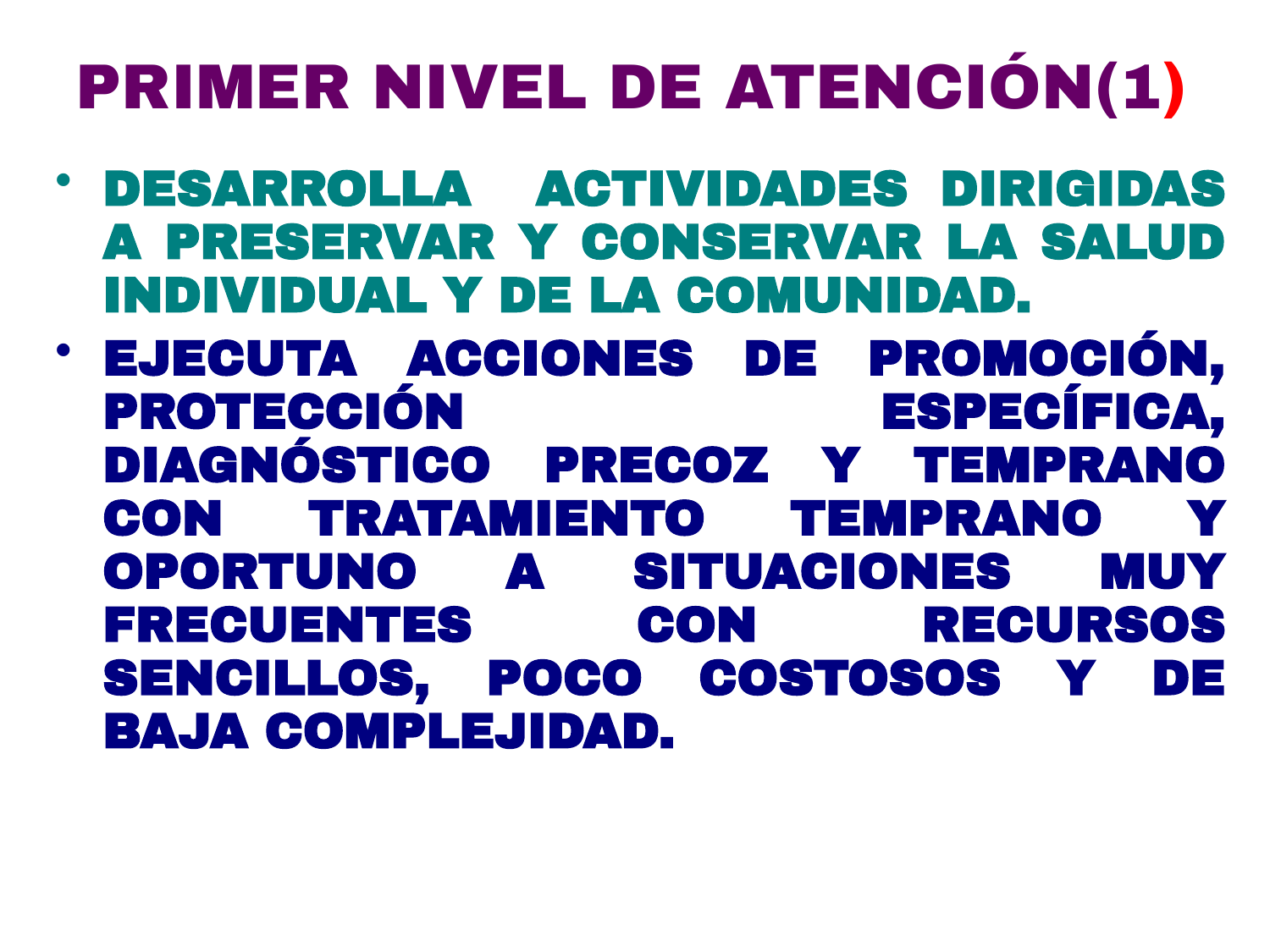

# PRIMER NIVEL DE ATENCIÓN(1)
DESARROLLA  ACTIVIDADES DIRIGIDAS A PRESERVAR Y CONSERVAR LA SALUD INDIVIDUAL Y DE LA COMUNIDAD.
EJECUTA ACCIONES DE PROMOCIÓN, PROTECCIÓN ESPECÍFICA, DIAGNÓSTICO PRECOZ Y TEMPRANO CON TRATAMIENTO TEMPRANO Y OPORTUNO A SITUACIONES MUY FRECUENTES CON RECURSOS SENCILLOS, POCO COSTOSOS Y DE BAJA COMPLEJIDAD.